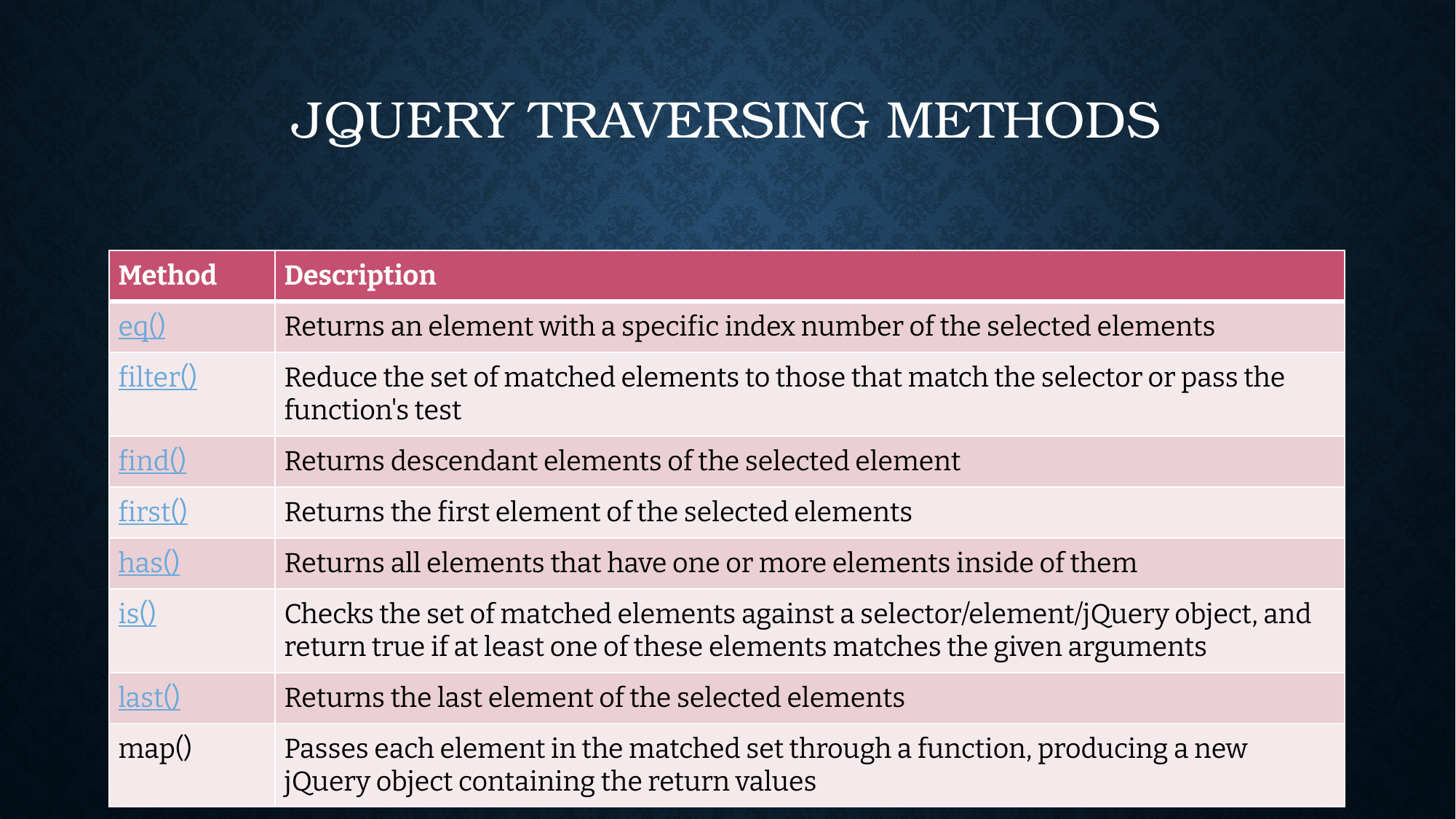

# jQuery Traversing Methods
| Method | Description |
| --- | --- |
| eq() | Returns an element with a specific index number of the selected elements |
| filter() | Reduce the set of matched elements to those that match the selector or pass the function's test |
| find() | Returns descendant elements of the selected element |
| first() | Returns the first element of the selected elements |
| has() | Returns all elements that have one or more elements inside of them |
| is() | Checks the set of matched elements against a selector/element/jQuery object, and return true if at least one of these elements matches the given arguments |
| last() | Returns the last element of the selected elements |
| map() | Passes each element in the matched set through a function, producing a new jQuery object containing the return values |